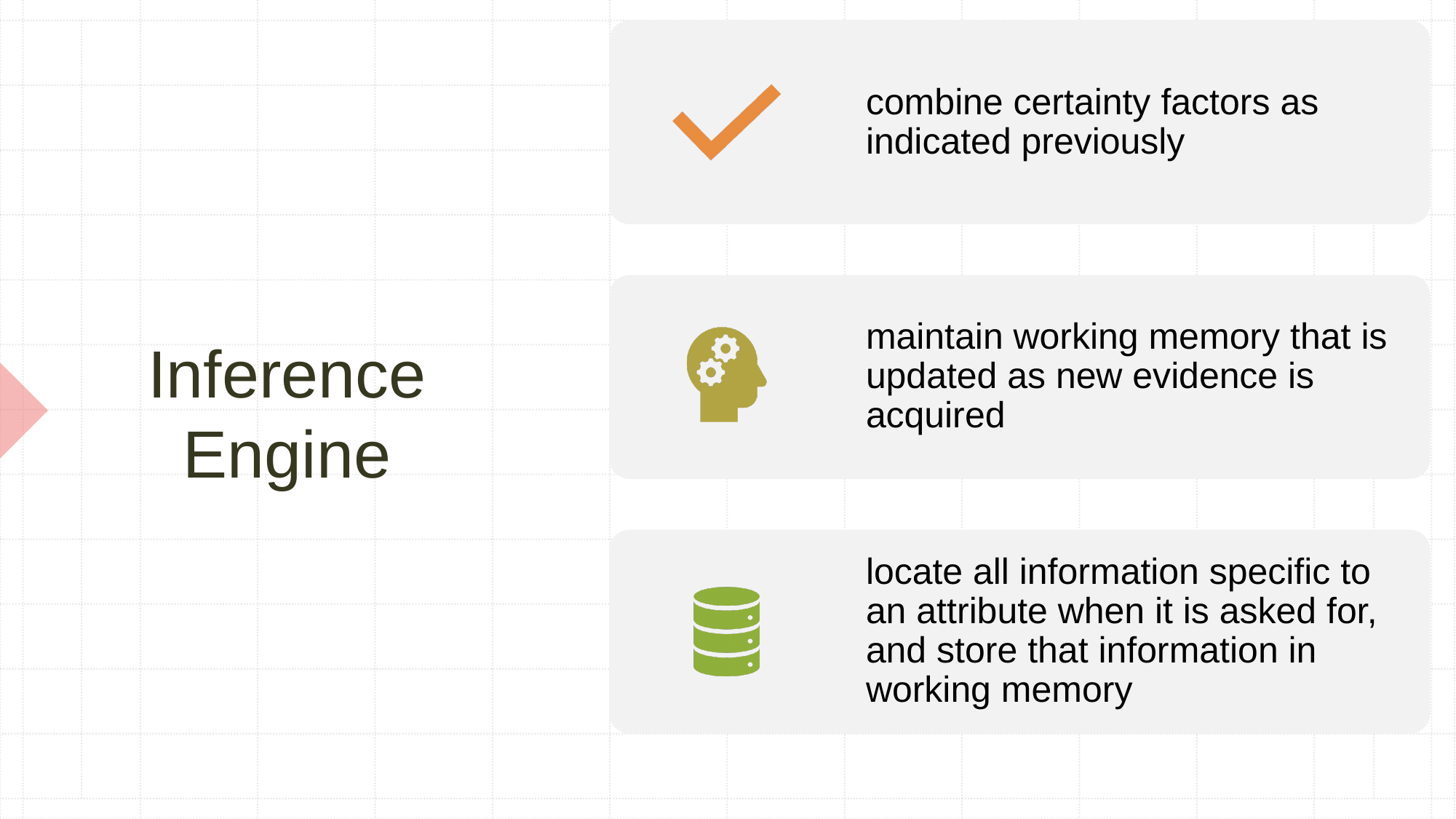

combine certainty factors as indicated previously
maintain working memory that is updated as new evidence is acquired
locate all information specific to an attribute when it is asked for, and store that information in working memory
# Inference Engine